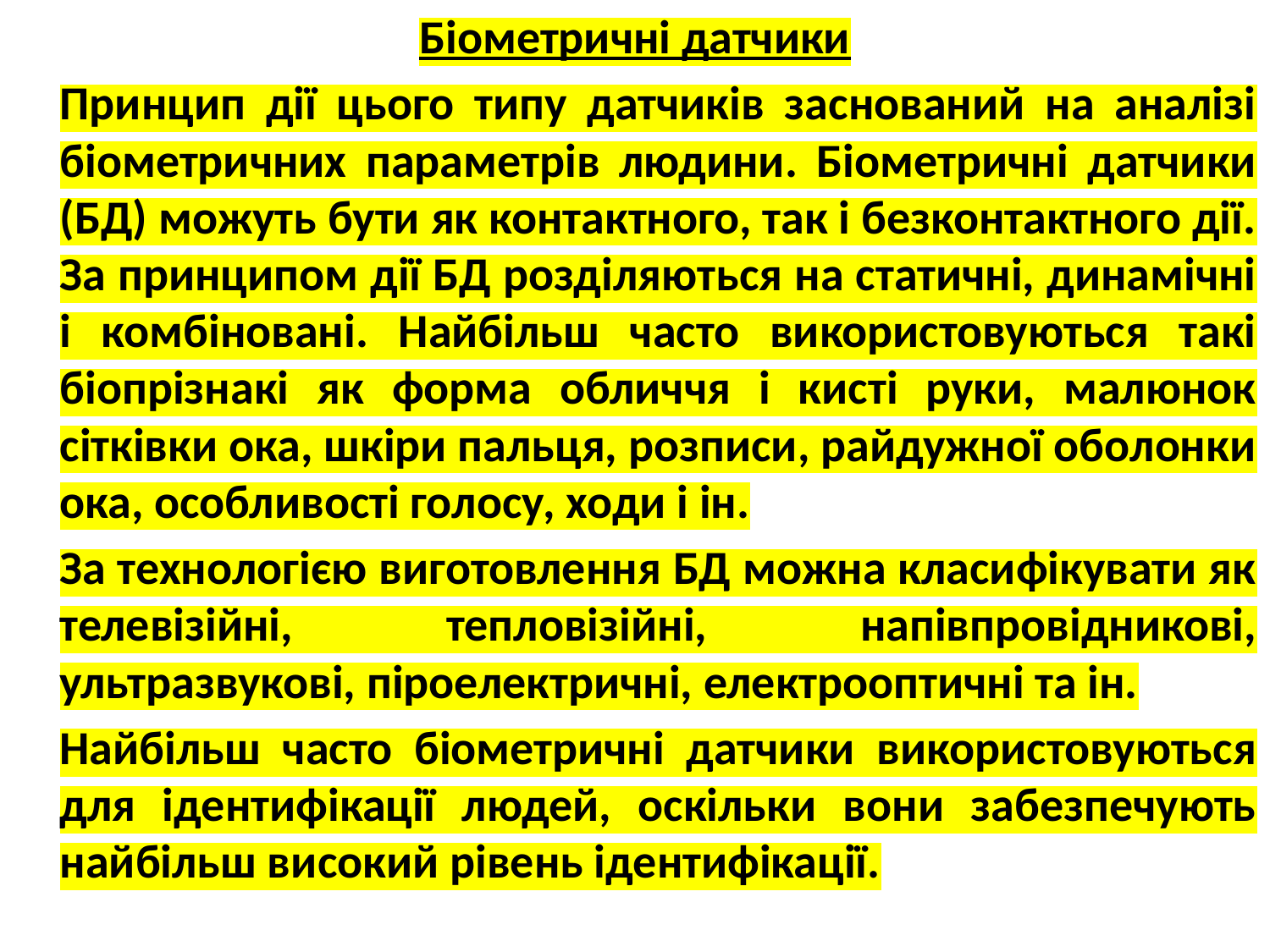

Біометричні датчики
		Принцип дії цього типу датчиків заснований на аналізі біометричних параметрів людини. Біометричні датчики (БД) можуть бути як контактного, так і безконтактного дії. За принципом дії БД розділяються на статичні, динамічні і комбіновані. Найбільш часто використовуються такі біопрізнакі як форма обличчя і кисті руки, малюнок сітківки ока, шкіри пальця, розписи, райдужної оболонки ока, особливості голосу, ходи і ін.
		За технологією виготовлення БД можна класифікувати як телевізійні, тепловізійні, напівпровідникові, ультразвукові, піроелектричні, електрооптичні та ін.
		Найбільш часто біометричні датчики використовуються для ідентифікації людей, оскільки вони забезпечують найбільш високий рівень ідентифікації.